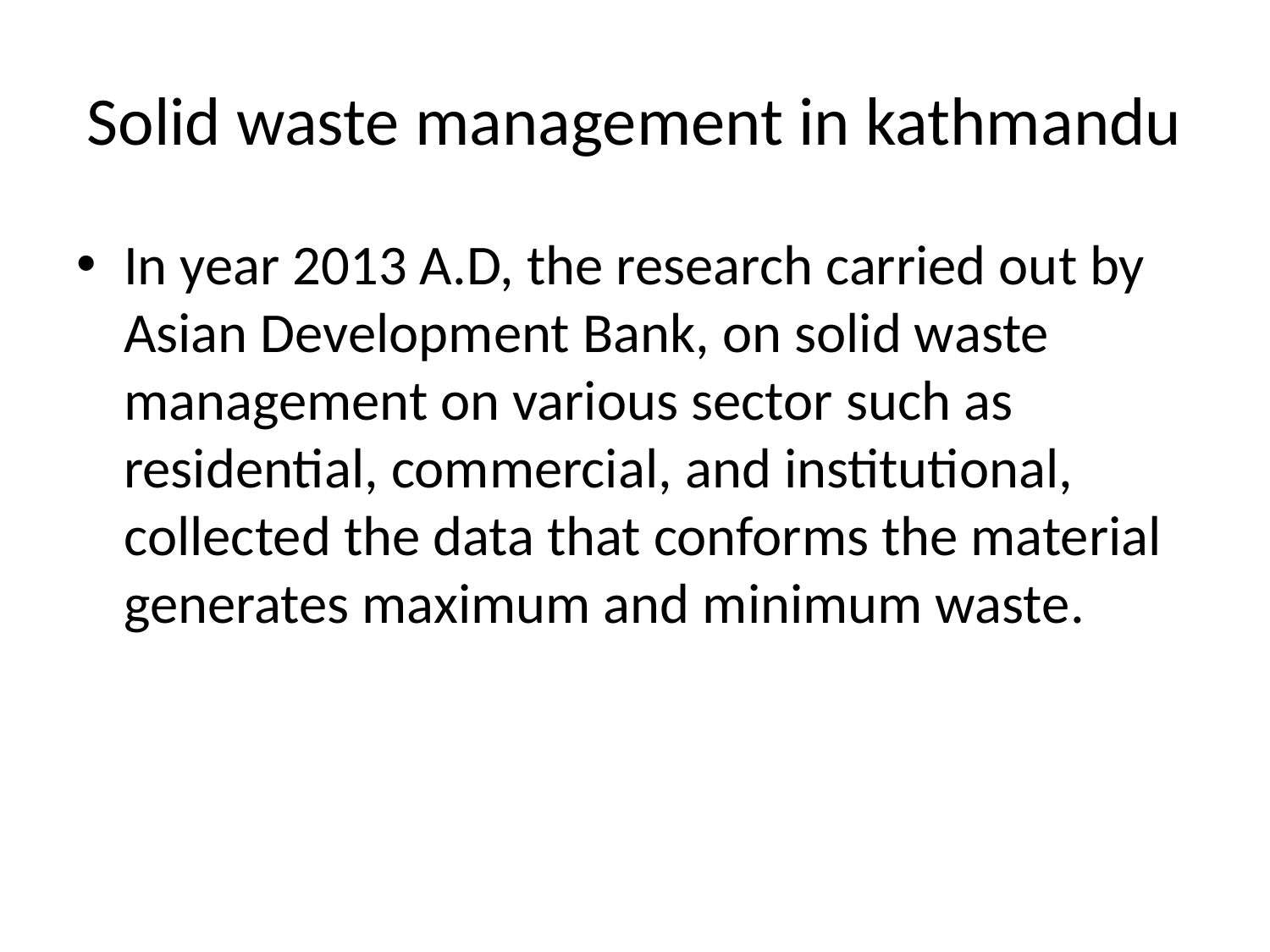

# Solid waste management in kathmandu
In year 2013 A.D, the research carried out by Asian Development Bank, on solid waste management on various sector such as residential, commercial, and institutional, collected the data that conforms the material generates maximum and minimum waste.